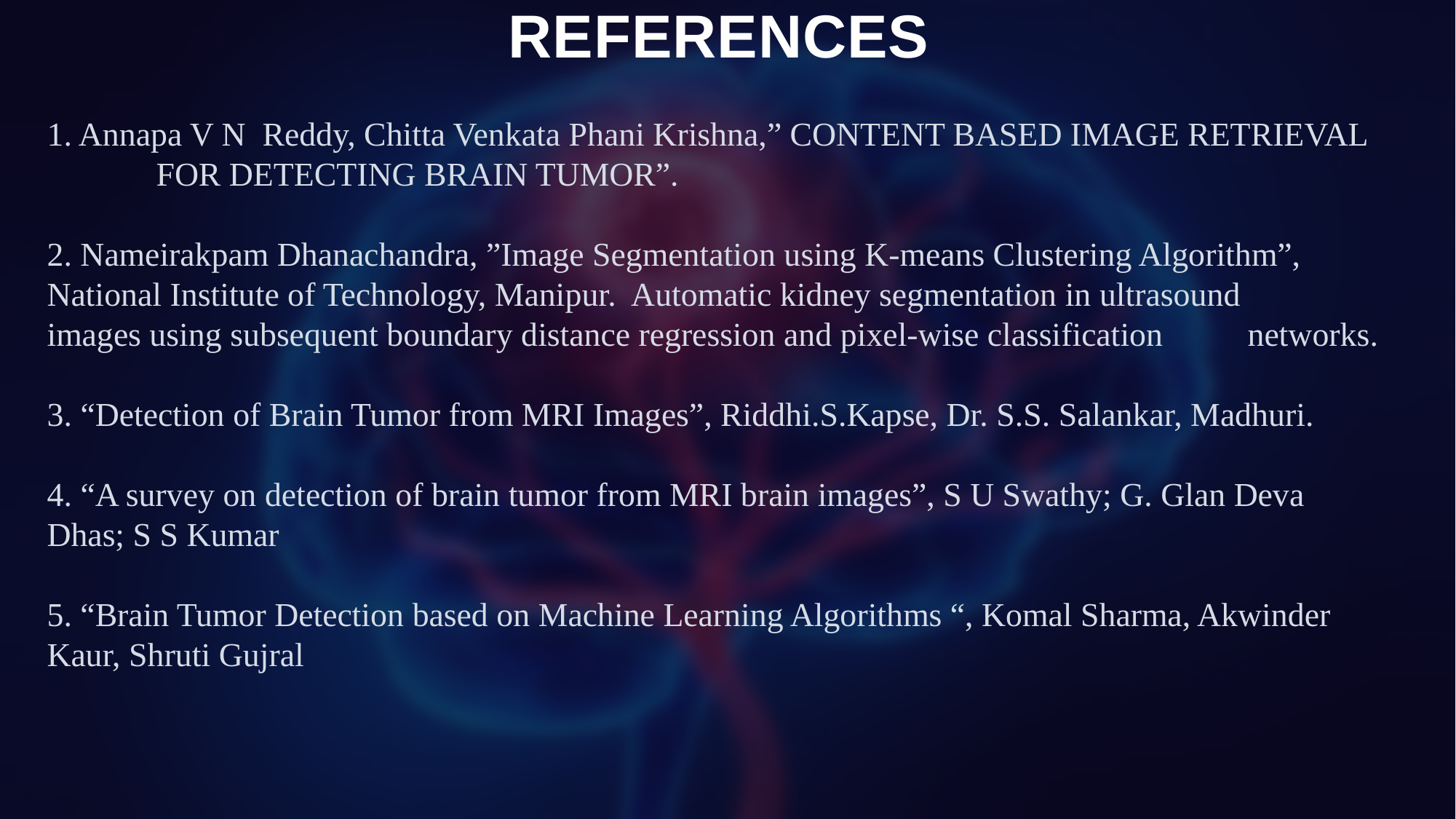

REFERENCES
1. Annapa V N  Reddy, Chitta Venkata Phani Krishna,” CONTENT BASED IMAGE RETRIEVAL      	FOR DETECTING BRAIN TUMOR”.
2. Nameirakpam Dhanachandra, ”Image Segmentation using K-means Clustering Algorithm”, 	National Institute of Technology, Manipur.  Automatic kidney segmentation in ultrasound 	images using subsequent boundary distance regression and pixel-wise classification 	networks.
3. “Detection of Brain Tumor from MRI Images”, Riddhi.S.Kapse, Dr. S.S. Salankar, Madhuri.

4. “A survey on detection of brain tumor from MRI brain images”, S U Swathy; G. Glan Deva 	Dhas; S S Kumar

5. “Brain Tumor Detection based on Machine Learning Algorithms “, Komal Sharma, Akwinder 	Kaur, Shruti Gujral